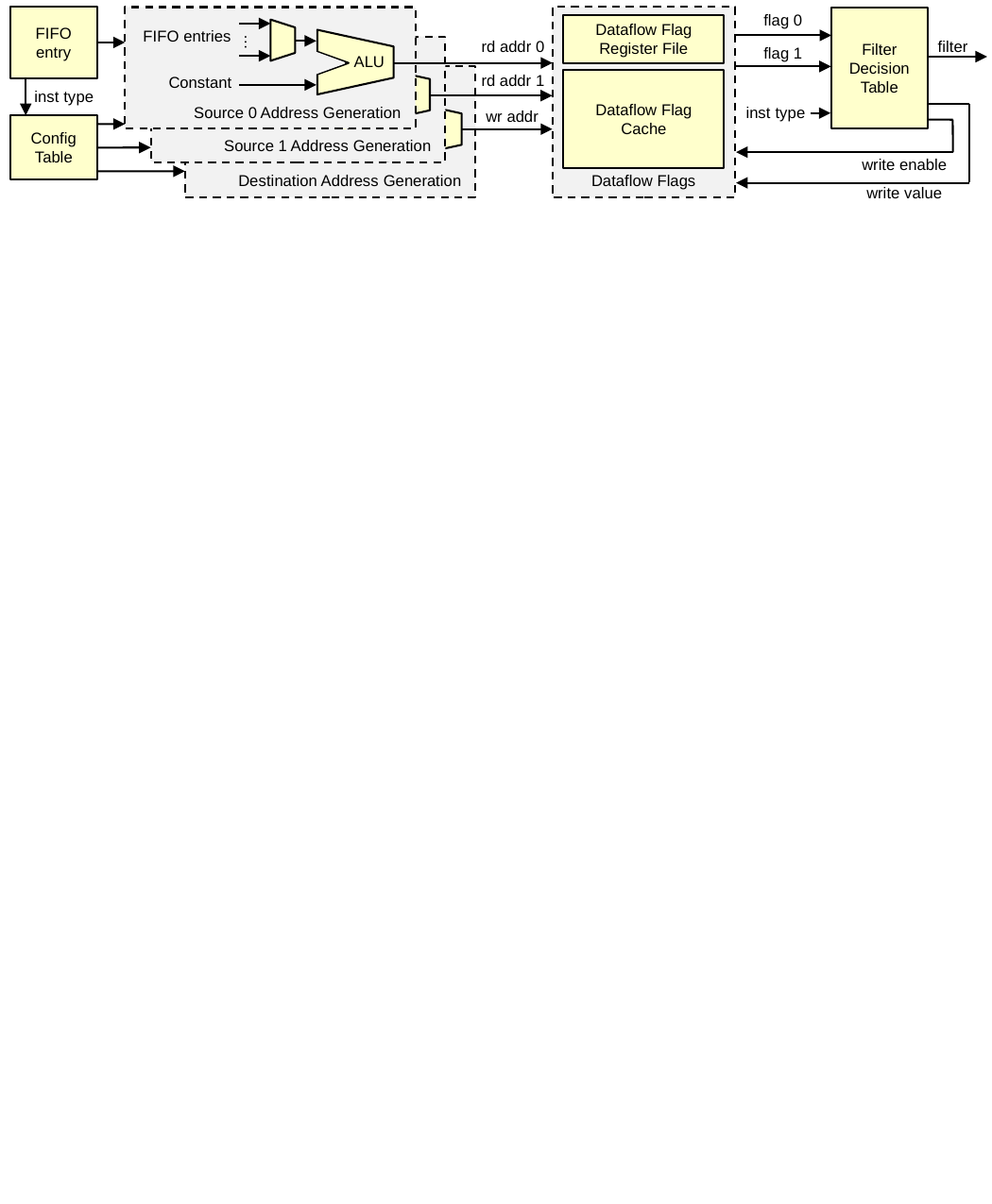

flag 0
FIFO entry

Filter Decision Table
Dataflow Flag Register File
FIFO entries
…

rd addr 0
filter

ALU
flag 1

rd addr 1
Constant

Dataflow Flag
Cache
inst type

Source 0 Address Generation
inst type

wr addr
Config Table
Source 1 Address Generation
write enable
Dataflow Flags
Destination Address Generation
write value